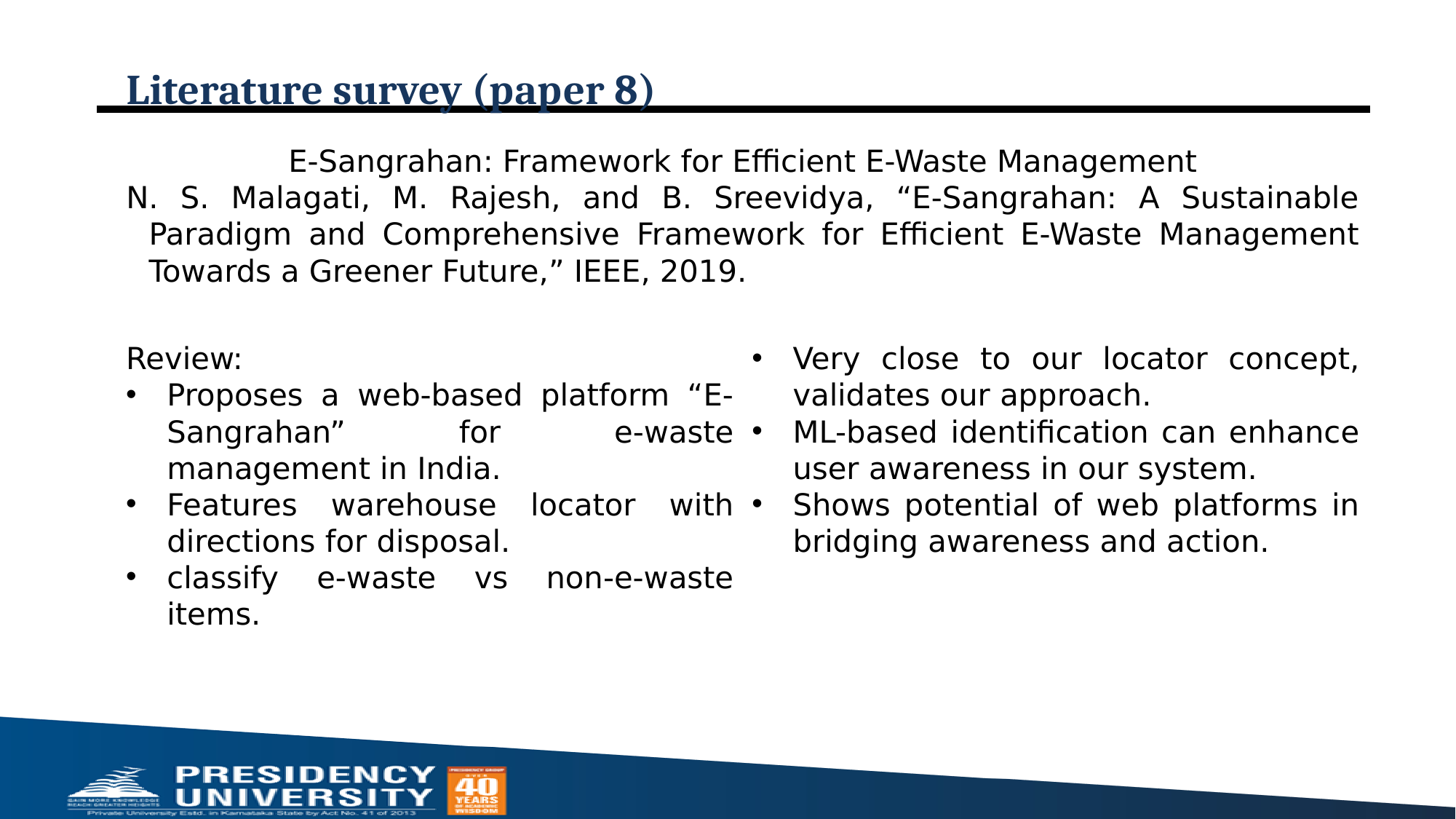

# Literature survey (paper 8)
E-Sangrahan: Framework for Efficient E-Waste Management
N. S. Malagati, M. Rajesh, and B. Sreevidya, “E-Sangrahan: A Sustainable Paradigm and Comprehensive Framework for Efficient E-Waste Management Towards a Greener Future,” IEEE, 2019.
Review:
Proposes a web-based platform “E-Sangrahan” for e-waste management in India.
Features warehouse locator with directions for disposal.
classify e-waste vs non-e-waste items.

Analysis:
Very close to our locator concept, validates our approach.
ML-based identification can enhance user awareness in our system.
Shows potential of web platforms in bridging awareness and action.